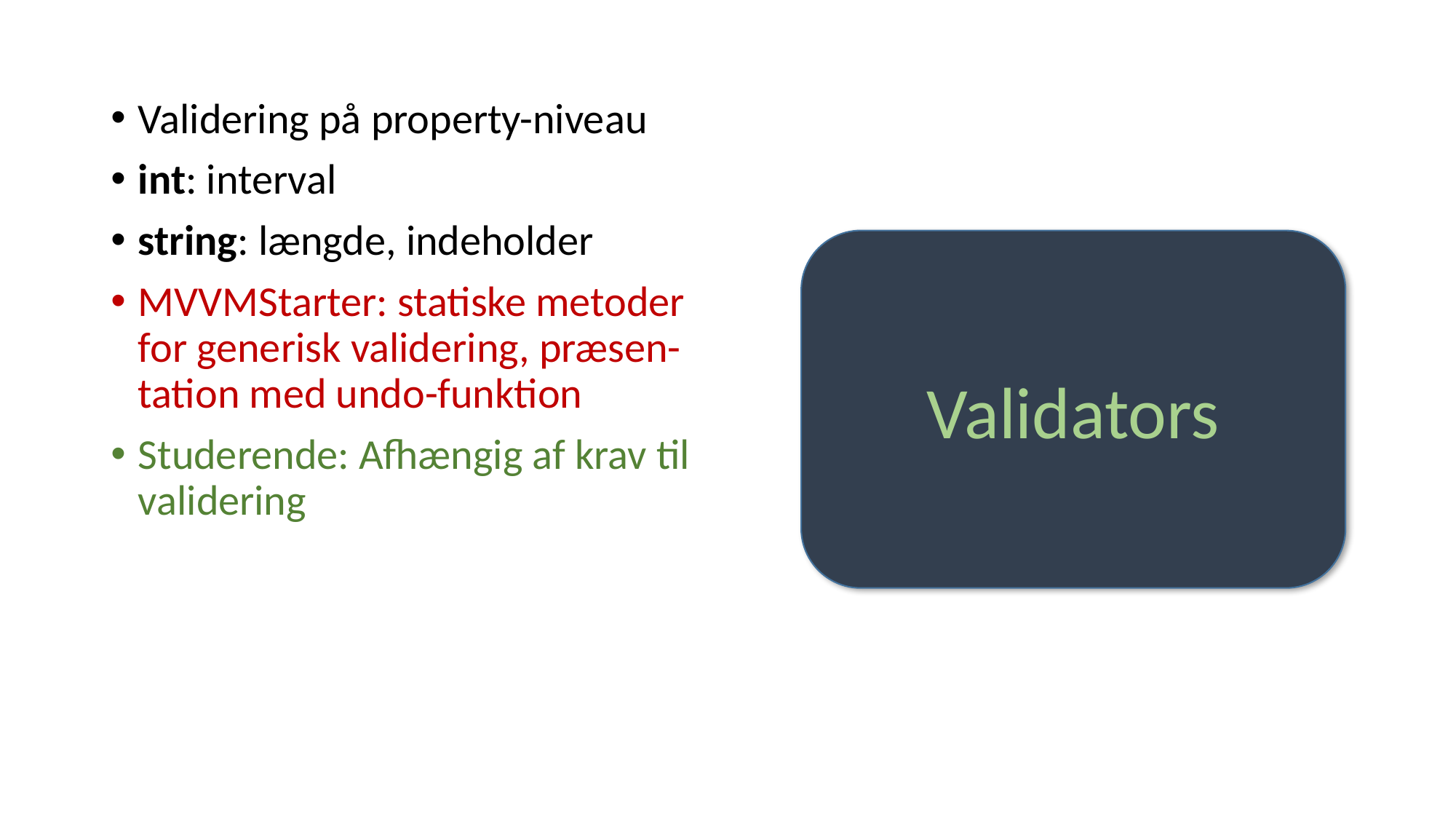

Validering på property-niveau
int: interval
string: længde, indeholder
MVVMStarter: statiske metoder for generisk validering, præsen-tation med undo-funktion
Studerende: Afhængig af krav til validering

Validators